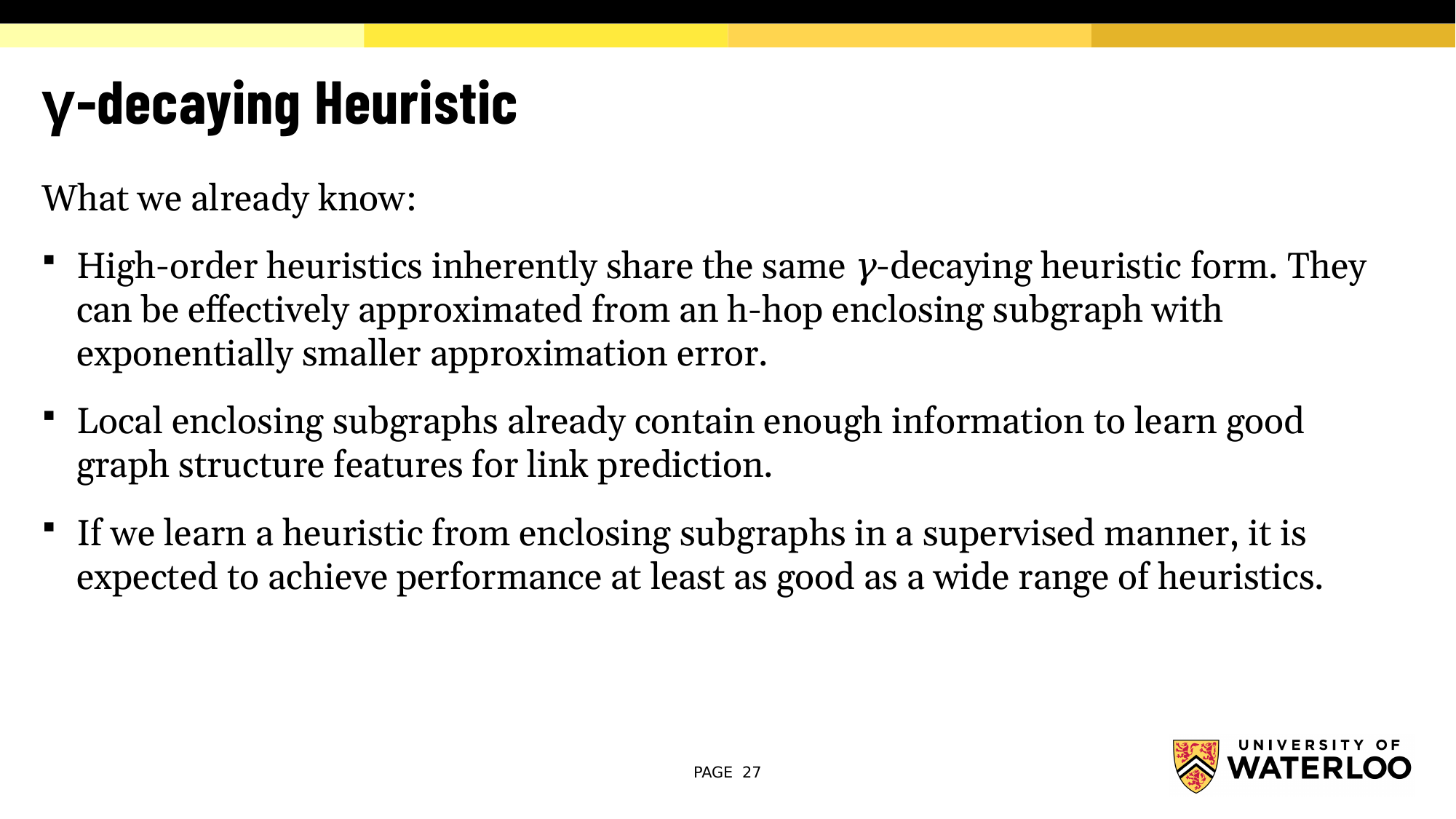

# γ-decaying Heuristic
What we already know:
High-order heuristics inherently share the same 𝛾-decaying heuristic form. They can be effectively approximated from an h-hop enclosing subgraph with exponentially smaller approximation error.
Local enclosing subgraphs already contain enough information to learn good graph structure features for link prediction.
If we learn a heuristic from enclosing subgraphs in a supervised manner, it is expected to achieve performance at least as good as a wide range of heuristics.
PAGE  27